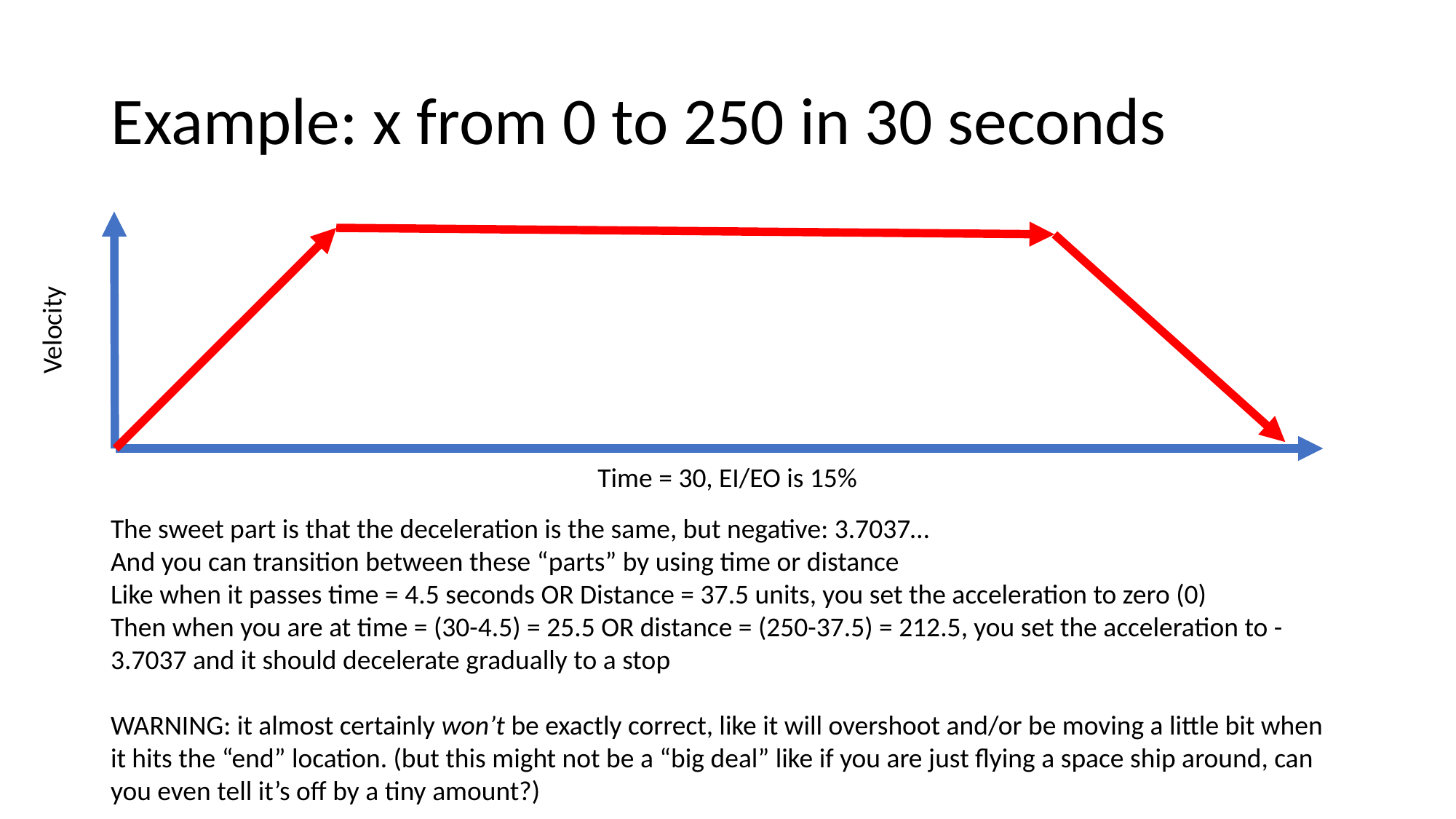

# Example: x from 0 to 250 in 30 seconds
Velocity
Time = 30, EI/EO is 15%
The sweet part is that the deceleration is the same, but negative: 3.7037…
And you can transition between these “parts” by using time or distance
Like when it passes time = 4.5 seconds OR Distance = 37.5 units, you set the acceleration to zero (0)
Then when you are at time = (30-4.5) = 25.5 OR distance = (250-37.5) = 212.5, you set the acceleration to -3.7037 and it should decelerate gradually to a stop

WARNING: it almost certainly won’t be exactly correct, like it will overshoot and/or be moving a little bit when it hits the “end” location. (but this might not be a “big deal” like if you are just flying a space ship around, can you even tell it’s off by a tiny amount?)